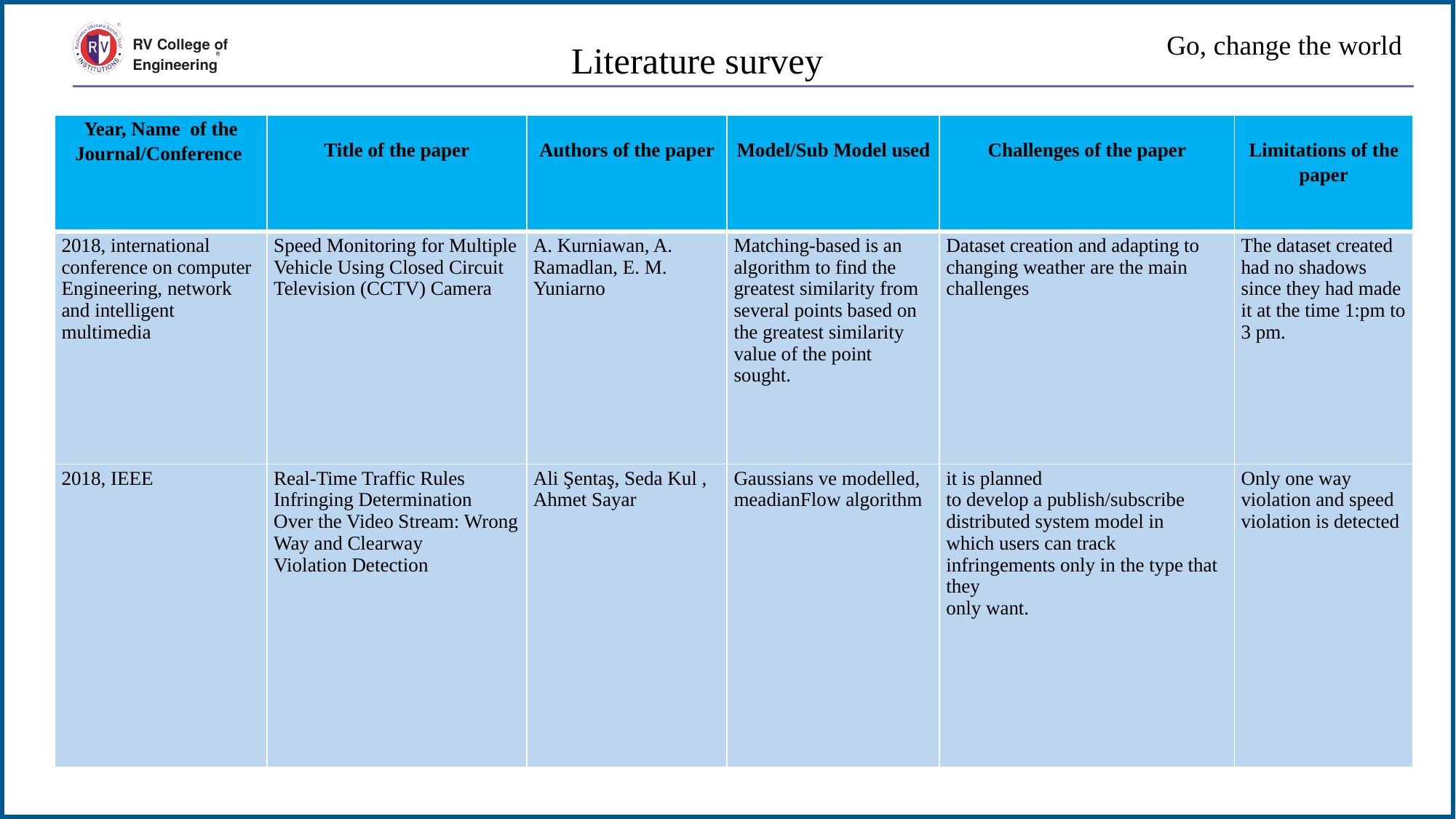

# Go, change the world
Literature survey
RV College of
Engineering

| Year, Name of the Journal/Conference | Title of the paper | Authors of the paper | Model/Sub Model used | Challenges of the paper | Limitations of the paper |
| --- | --- | --- | --- | --- | --- |
| 2018, international conference on computer Engineering, network and intelligent multimedia | Speed Monitoring for Multiple Vehicle Using Closed Circuit Television (CCTV) Camera | A. Kurniawan, A. Ramadlan, E. M. Yuniarno | Matching-based is an algorithm to find the greatest similarity from several points based on the greatest similarity value of the point sought. | Dataset creation and adapting to changing weather are the main challenges | The dataset created had no shadows since they had made it at the time 1:pm to 3 pm. |
| 2018, IEEE | Real-Time Traffic Rules Infringing Determination Over the Video Stream: Wrong Way and Clearway Violation Detection | Ali Şentaş, Seda Kul , Ahmet Sayar | Gaussians ve modelled, meadianFlow algorithm | it is planned to develop a publish/subscribe distributed system model in which users can track infringements only in the type that they only want. | Only one way violation and speed violation is detected |